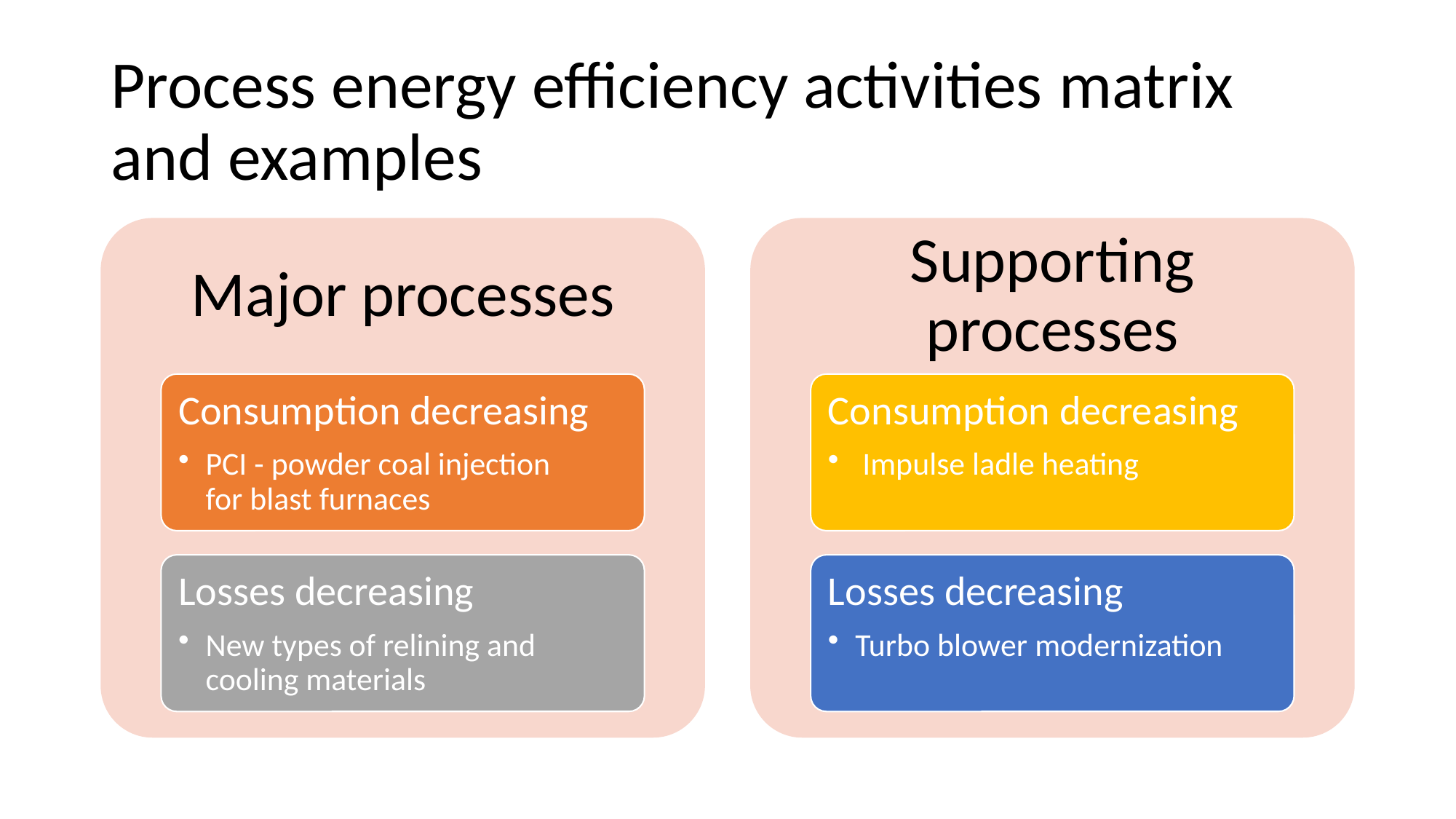

# Process energy efficiency activities matrix and examples
Major processes
Consumption decreasing
PCI - powder coal injection for blast furnaces
Losses decreasing
New types of relining and cooling materials
Supporting processes
Consumption decreasing
 Impulse ladle heating
Losses decreasing
Turbo blower modernization